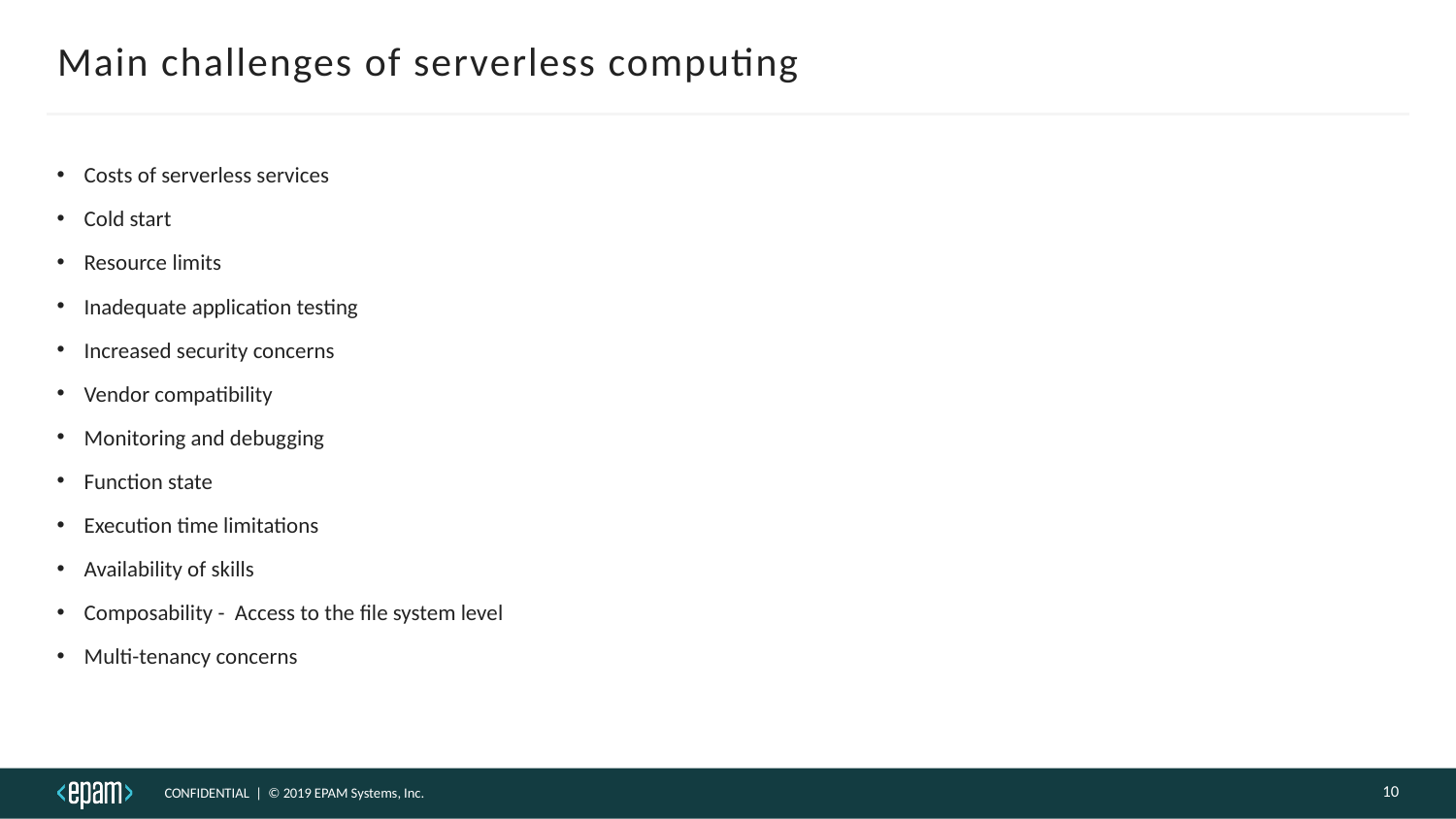

# Main challenges of serverless computing
Costs of serverless services
Cold start
Resource limits
Inadequate application testing
Increased security concerns
Vendor compatibility
Monitoring and debugging
Function state
Execution time limitations
Availability of skills
Composability -  Access to the file system level
Multi-tenancy concerns

10